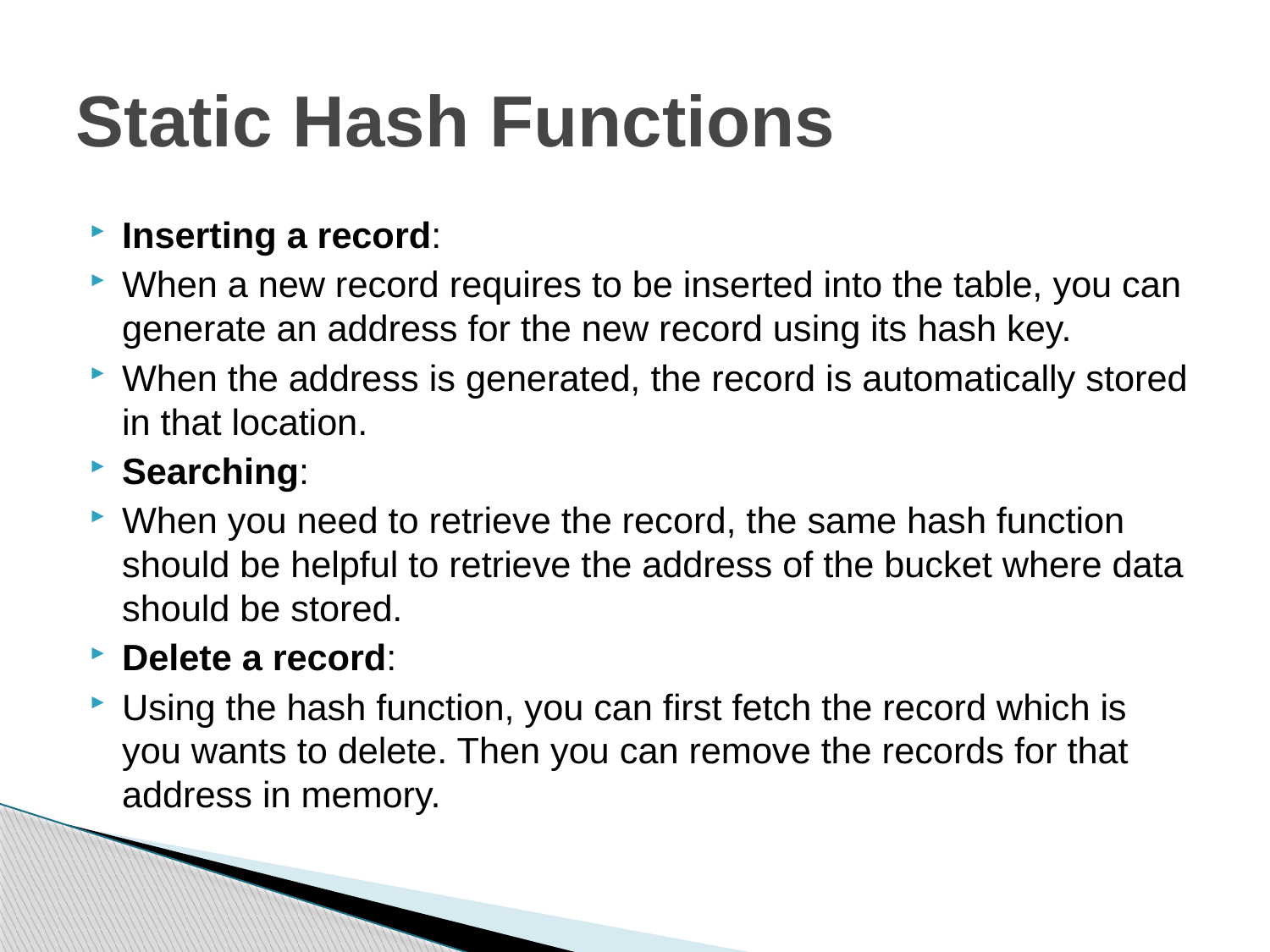

# Static Hash Functions
Inserting a record:
When a new record requires to be inserted into the table, you can generate an address for the new record using its hash key.
When the address is generated, the record is automatically stored in that location.
Searching:
When you need to retrieve the record, the same hash function should be helpful to retrieve the address of the bucket where data should be stored.
Delete a record:
Using the hash function, you can first fetch the record which is you wants to delete. Then you can remove the records for that address in memory.